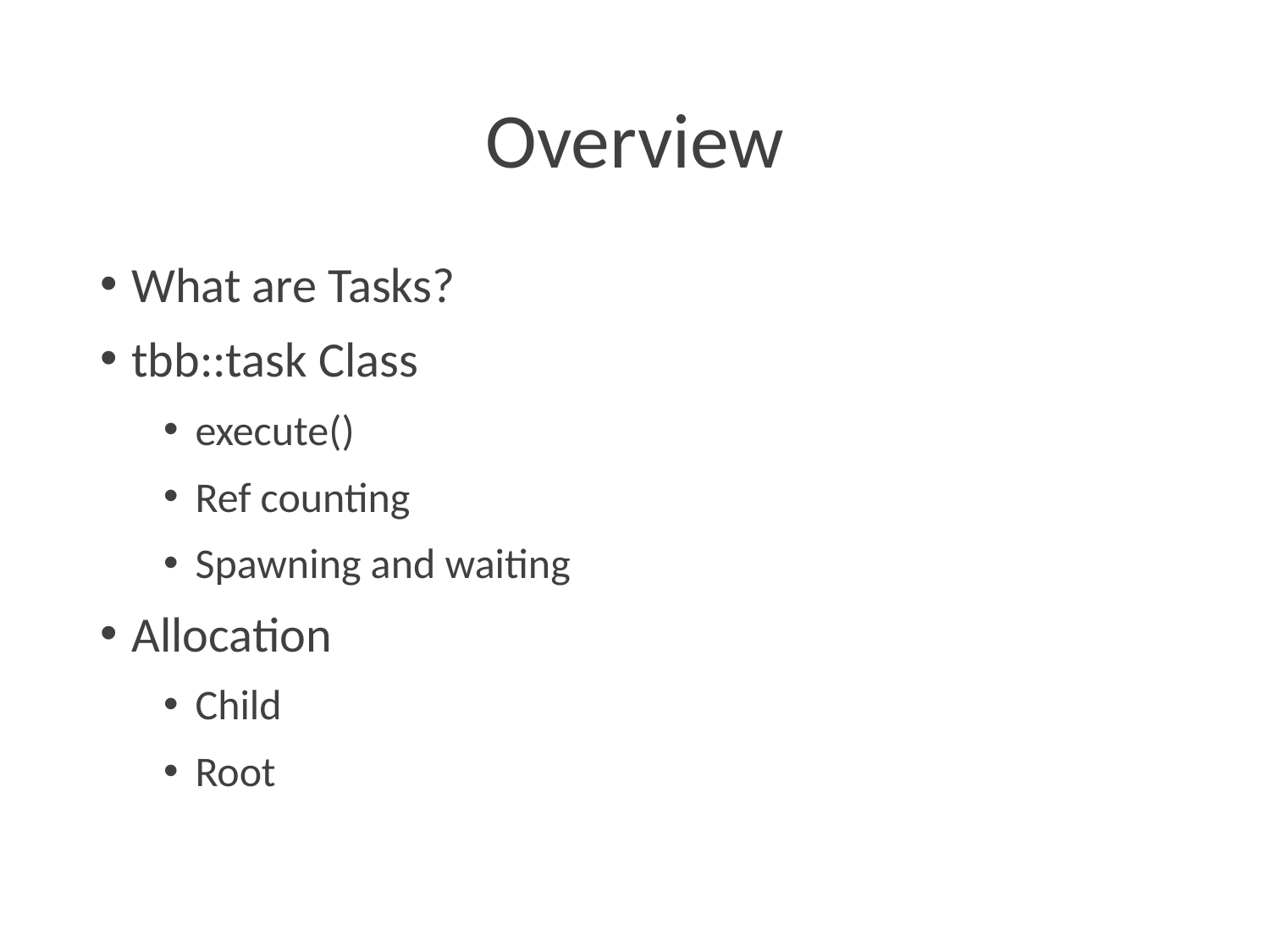

# Overview
What are Tasks?
tbb::task Class
execute()
Ref counting
Spawning and waiting
Allocation
Child
Root